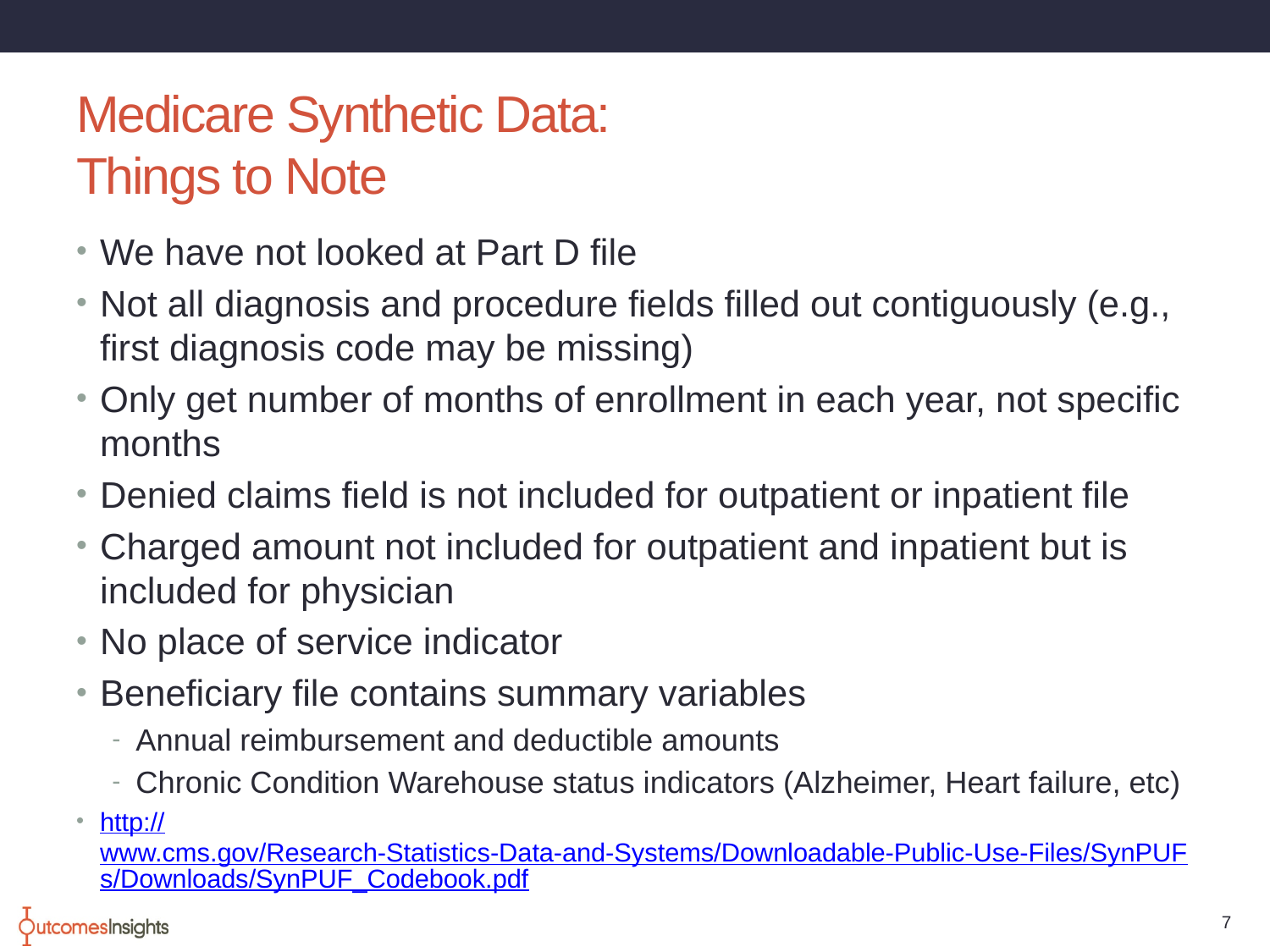

# Medicare Synthetic Data: Things to Note
We have not looked at Part D file
Not all diagnosis and procedure fields filled out contiguously (e.g., first diagnosis code may be missing)
Only get number of months of enrollment in each year, not specific months
Denied claims field is not included for outpatient or inpatient file
Charged amount not included for outpatient and inpatient but is included for physician
No place of service indicator
Beneficiary file contains summary variables
Annual reimbursement and deductible amounts
Chronic Condition Warehouse status indicators (Alzheimer, Heart failure, etc)
http://www.cms.gov/Research-Statistics-Data-and-Systems/Downloadable-Public-Use-Files/SynPUFs/Downloads/SynPUF_Codebook.pdf